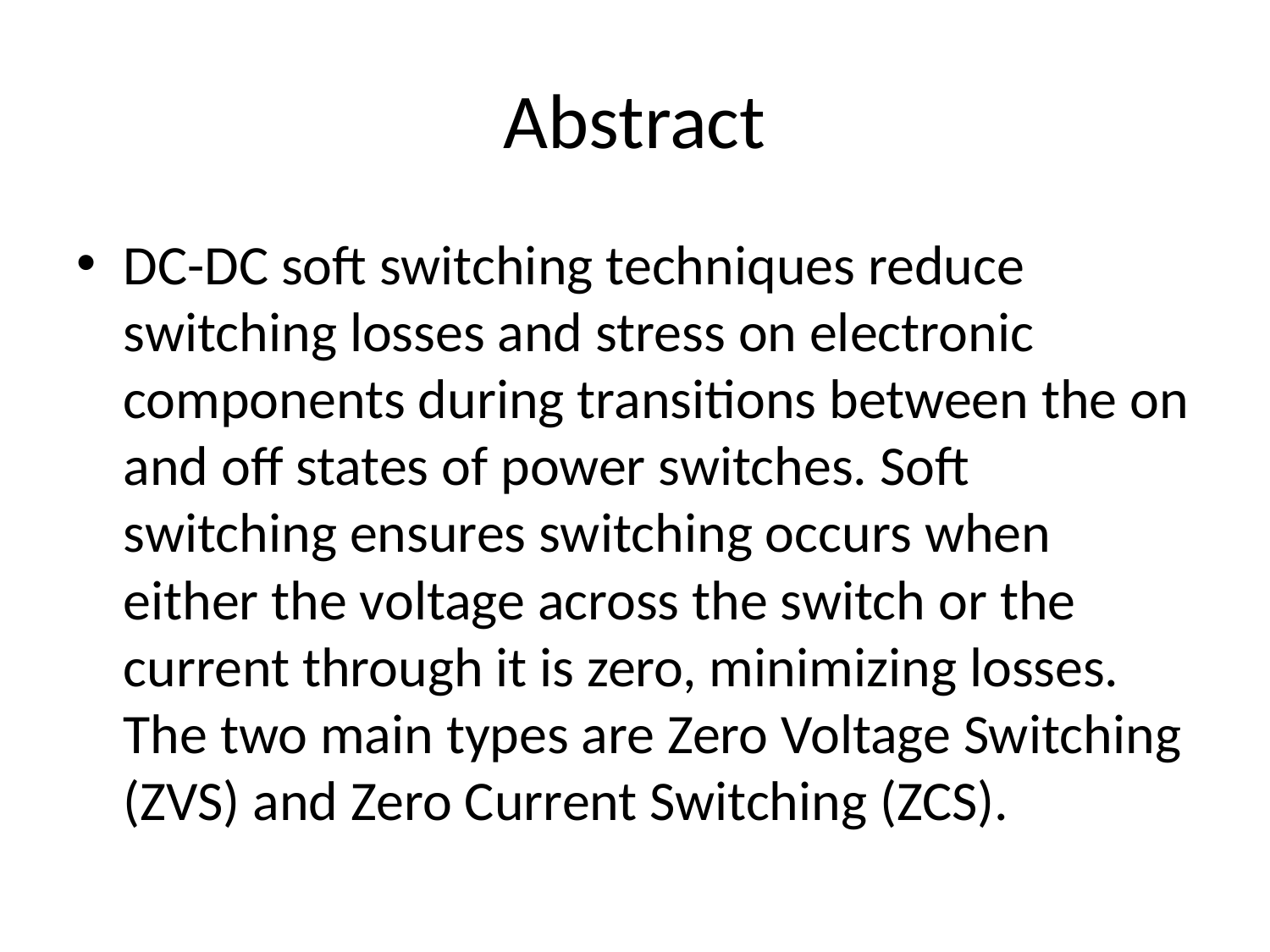

# Abstract
DC-DC soft switching techniques reduce switching losses and stress on electronic components during transitions between the on and off states of power switches. Soft switching ensures switching occurs when either the voltage across the switch or the current through it is zero, minimizing losses. The two main types are Zero Voltage Switching (ZVS) and Zero Current Switching (ZCS).